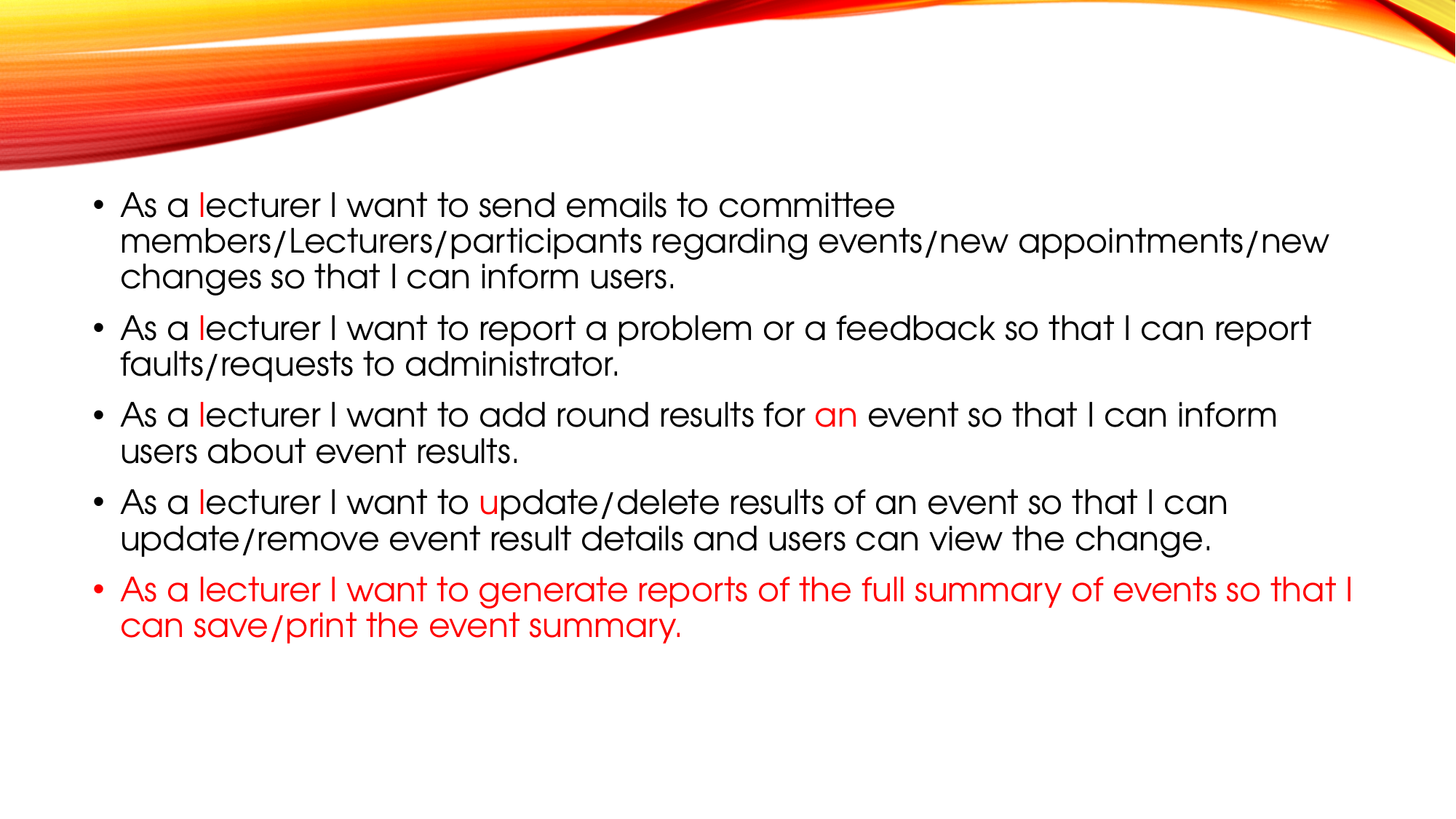

#
As a lecturer I want to send emails to committee members/Lecturers/participants regarding events/new appointments/new changes so that I can inform users.
As a lecturer I want to report a problem or a feedback so that I can report faults/requests to administrator.
As a lecturer I want to add round results for an event so that I can inform users about event results.
As a lecturer I want to update/delete results of an event so that I can update/remove event result details and users can view the change.
As a lecturer I want to generate reports of the full summary of events so that I can save/print the event summary.